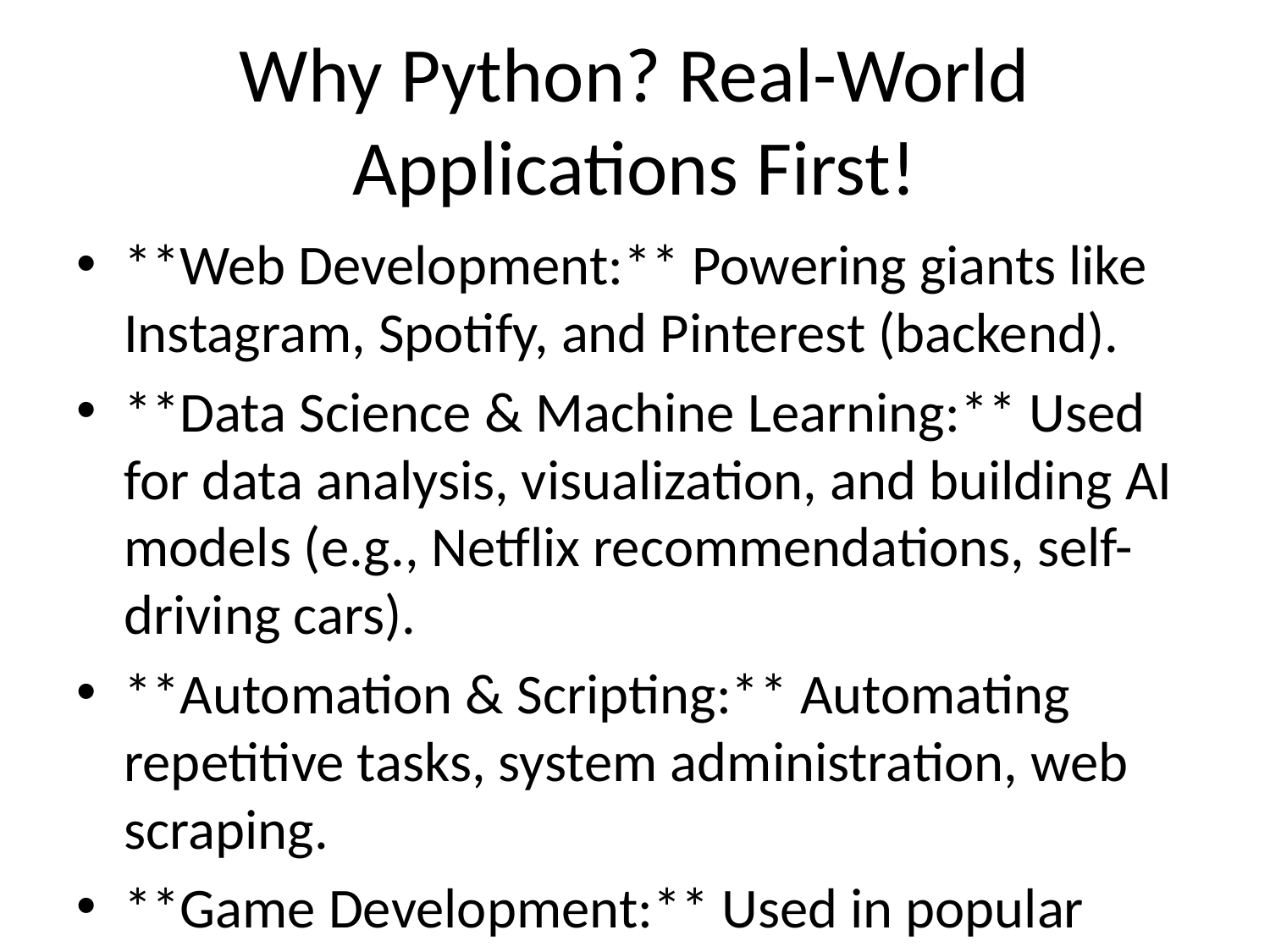

# Why Python? Real-World Applications First!
**Web Development:** Powering giants like Instagram, Spotify, and Pinterest (backend).
**Data Science & Machine Learning:** Used for data analysis, visualization, and building AI models (e.g., Netflix recommendations, self-driving cars).
**Automation & Scripting:** Automating repetitive tasks, system administration, web scraping.
**Game Development:** Used in popular games like EVE Online and Civilization IV.
**Desktop Applications:** Building graphical user interfaces (GUIs).
**Why it's popular:** Simple syntax, vast community, extensive libraries, incredible versatility, and high demand in the industry.